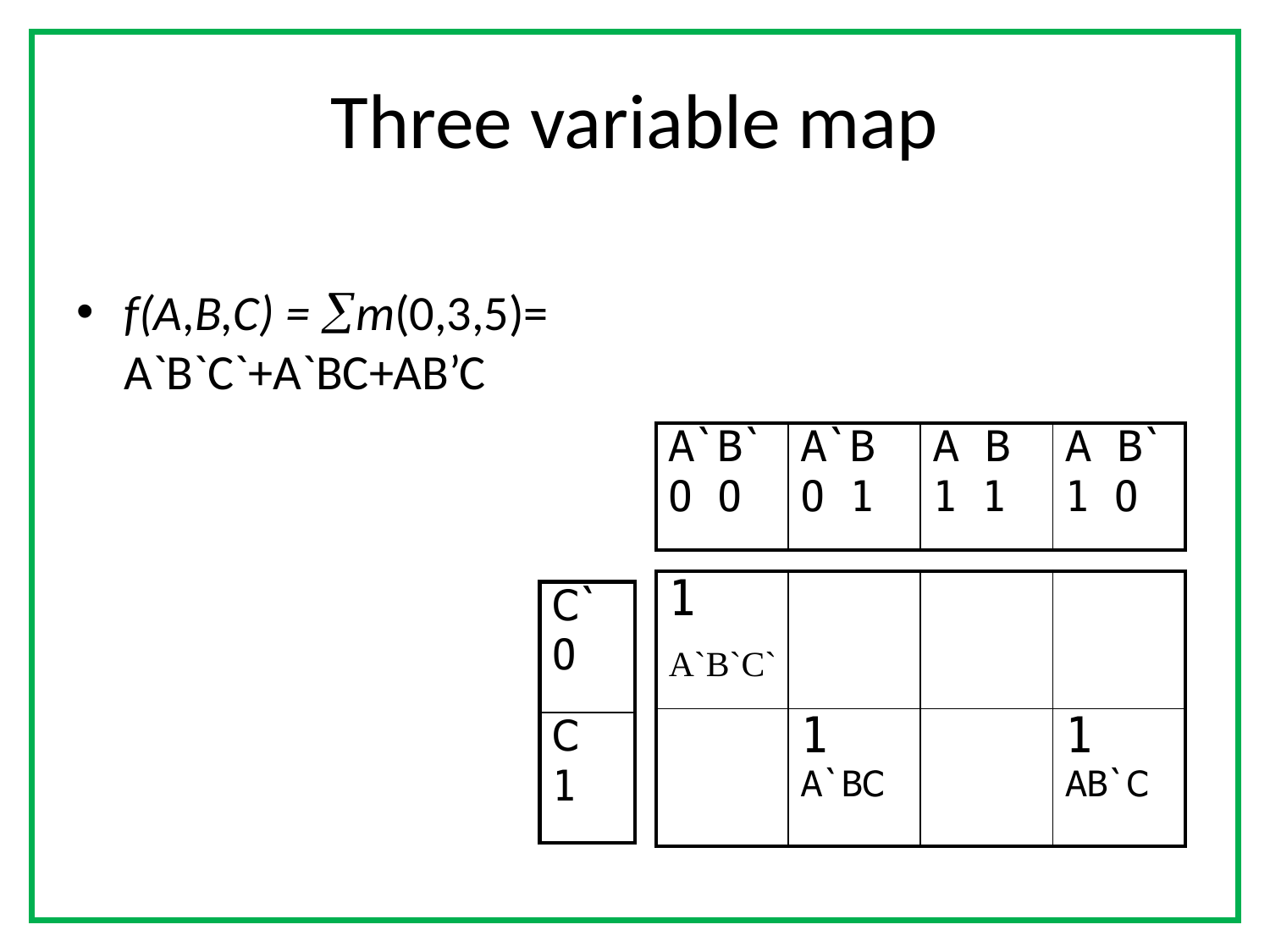

Three variable map

f(A,B,C) = ∑m(0,3,5)= A`B`C`+A`BC+AB’C
| A`B` 0 0 | A`B 0 1 | A B 1 1 | A B` 1 0 |
| --- | --- | --- | --- |
| 1 |  |  |  |
| --- | --- | --- | --- |
|  | 1 A`BC |  | 1 AB`C |
| C` 0 |
| --- |
| C 1 |
A`B`C`